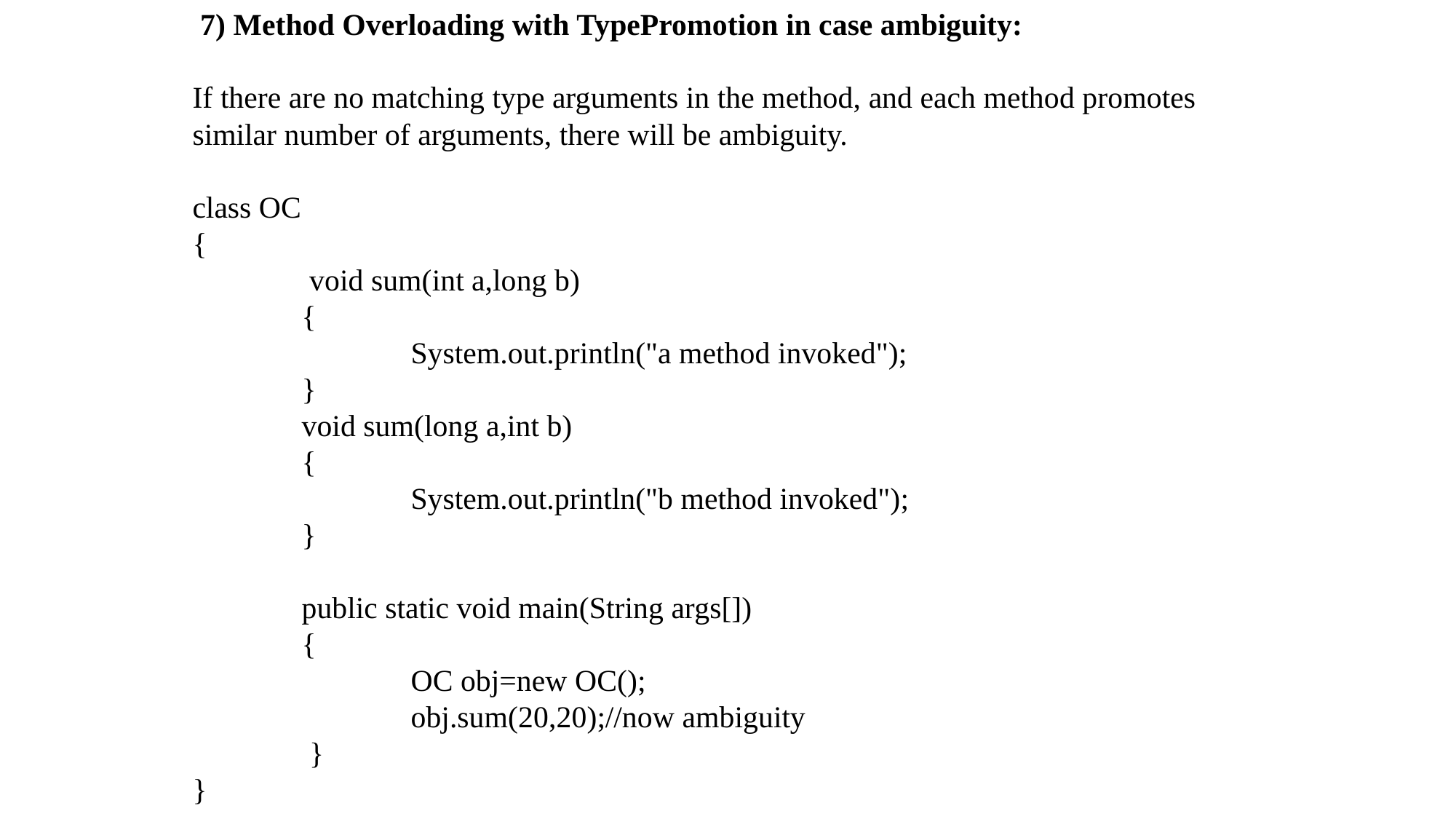

7) Method Overloading with TypePromotion in case ambiguity:

If there are no matching type arguments in the method, and each method promotes similar number of arguments, there will be ambiguity.

class OC
{
   	 void sum(int a,long b)
	{
		System.out.println("a method invoked");
	}
	void sum(long a,int b)
	{
		System.out.println("b method invoked");
	}

	public static void main(String args[])
	{
  		OC obj=new OC();
		obj.sum(20,20);//now ambiguity
 	 }
}